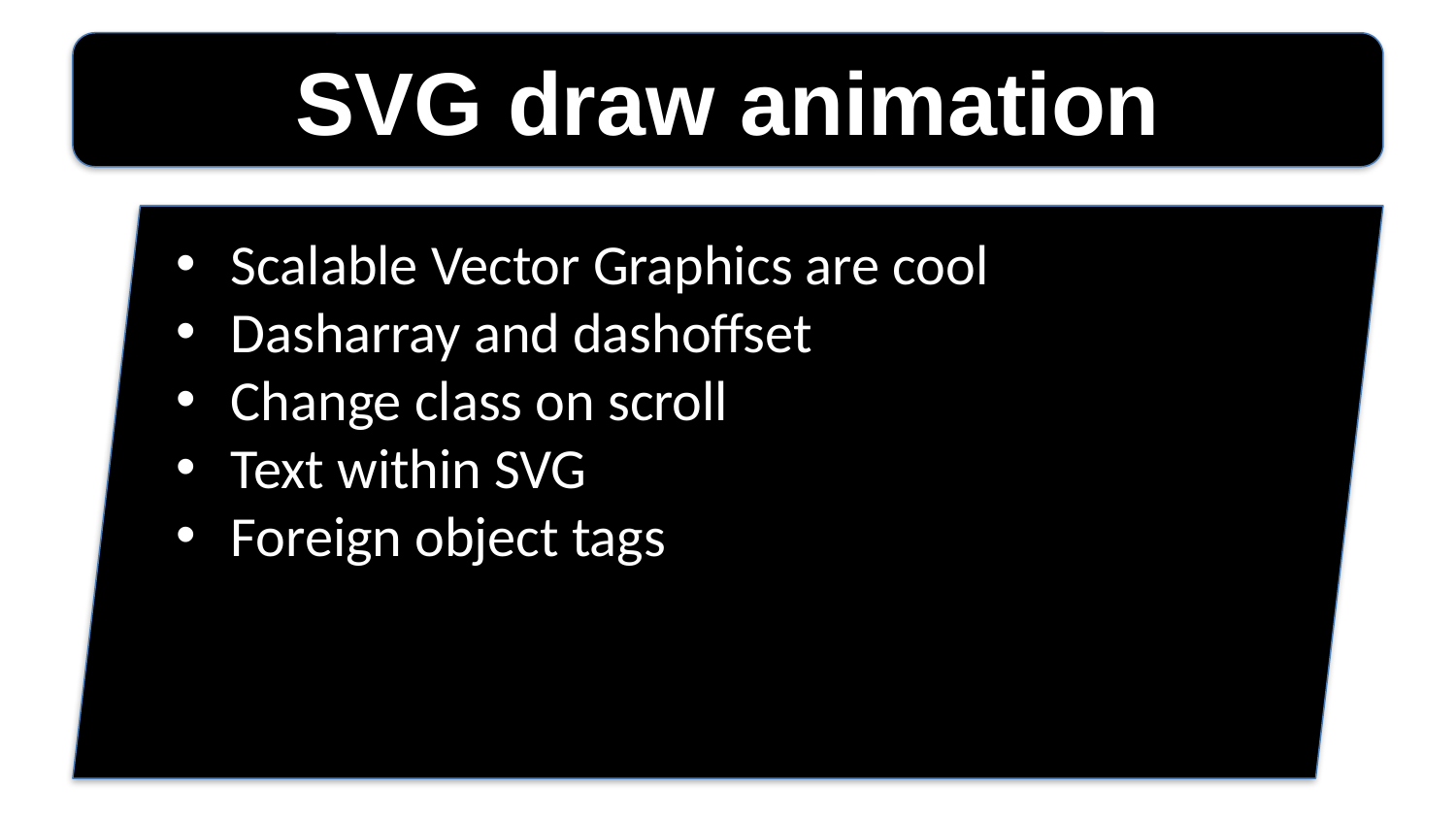

SVG draw animation

Scalable Vector Graphics are cool
Dasharray and dashoffset
Change class on scroll
Text within SVG
Foreign object tags